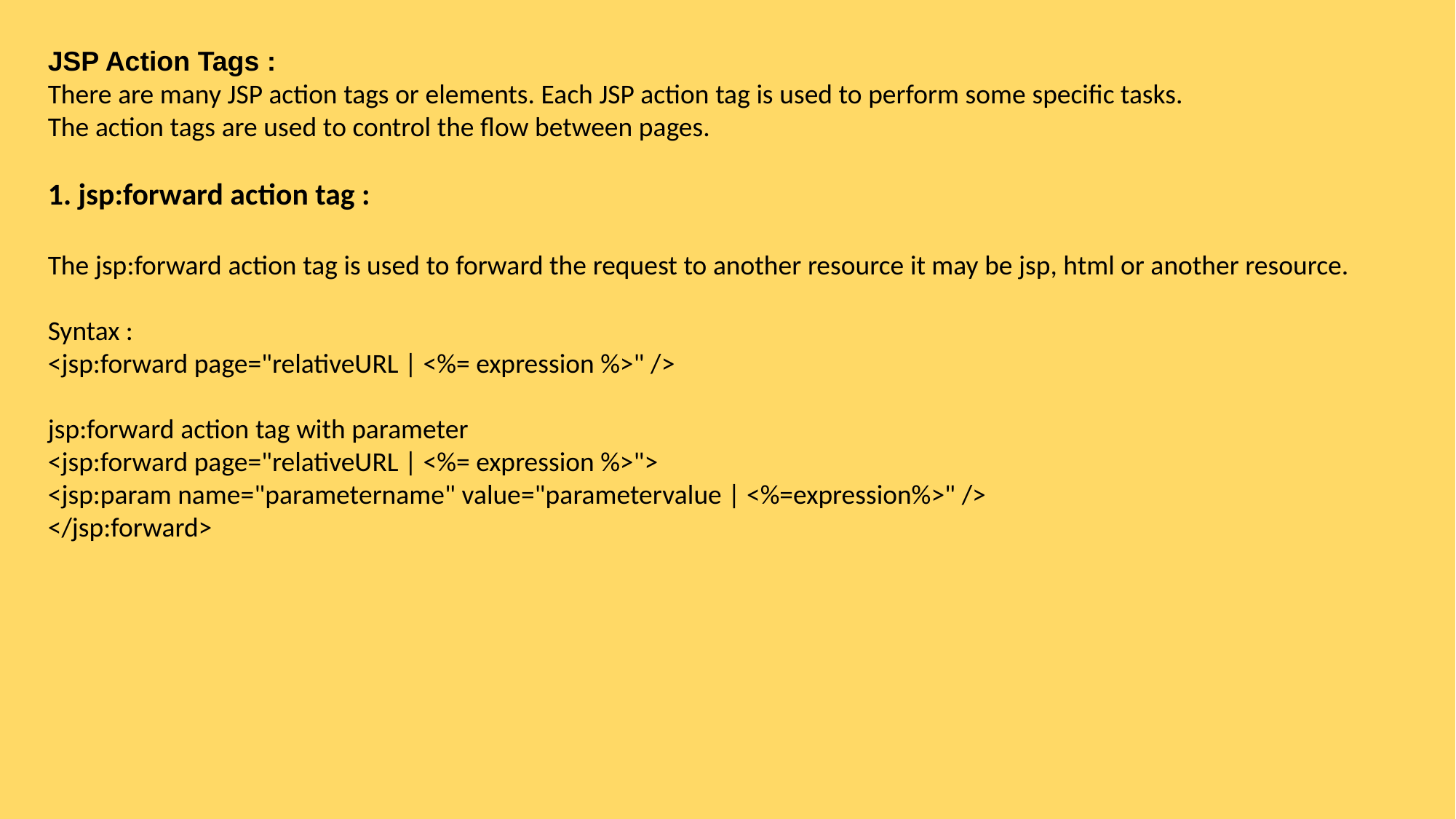

JSP Action Tags :
There are many JSP action tags or elements. Each JSP action tag is used to perform some specific tasks.
The action tags are used to control the flow between pages.

1. jsp:forward action tag :

The jsp:forward action tag is used to forward the request to another resource it may be jsp, html or another resource.

Syntax :
<jsp:forward page="relativeURL | <%= expression %>" />

jsp:forward action tag with parameter
<jsp:forward page="relativeURL | <%= expression %>">
<jsp:param name="parametername" value="parametervalue | <%=expression%>" />
</jsp:forward>